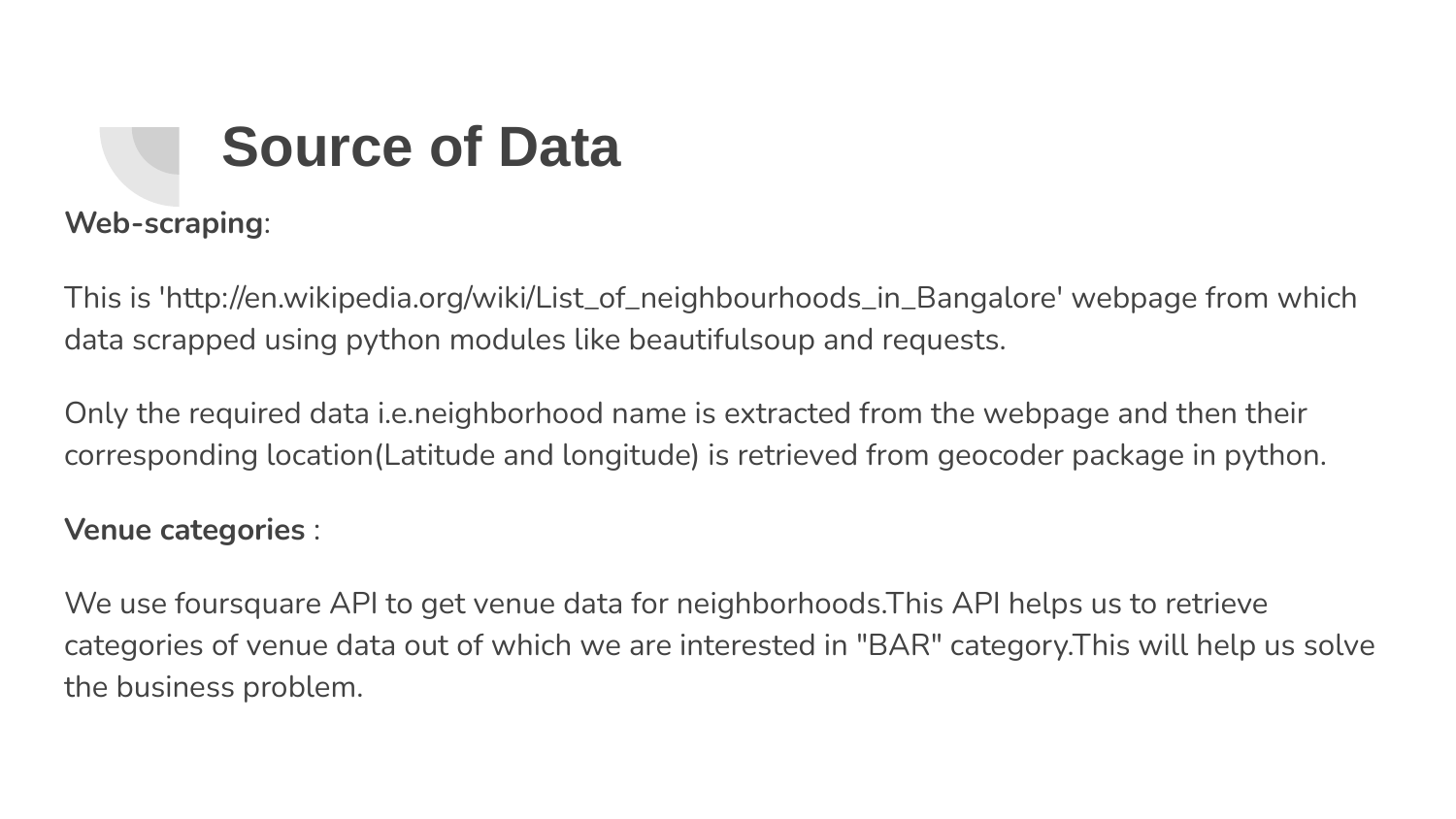

# Source of Data
Web-scraping:
This is 'http://en.wikipedia.org/wiki/List_of_neighbourhoods_in_Bangalore' webpage from which data scrapped using python modules like beautifulsoup and requests.
Only the required data i.e.neighborhood name is extracted from the webpage and then their corresponding location(Latitude and longitude) is retrieved from geocoder package in python.
Venue categories :
We use foursquare API to get venue data for neighborhoods.This API helps us to retrieve categories of venue data out of which we are interested in "BAR" category.This will help us solve the business problem.